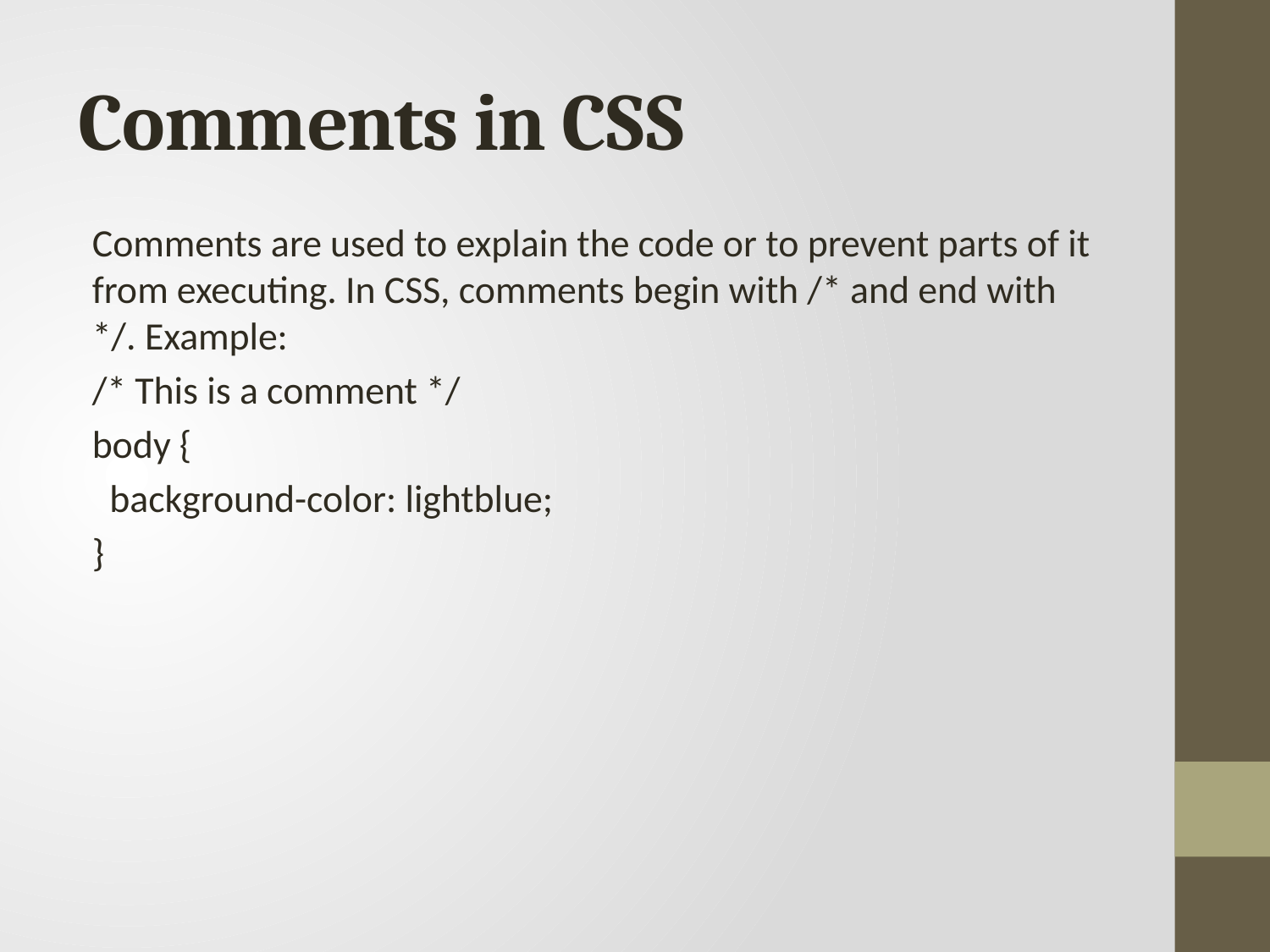

# Comments in CSS
Comments are used to explain the code or to prevent parts of it from executing. In CSS, comments begin with /* and end with */. Example:
/* This is a comment */
body {
  background-color: lightblue;
}